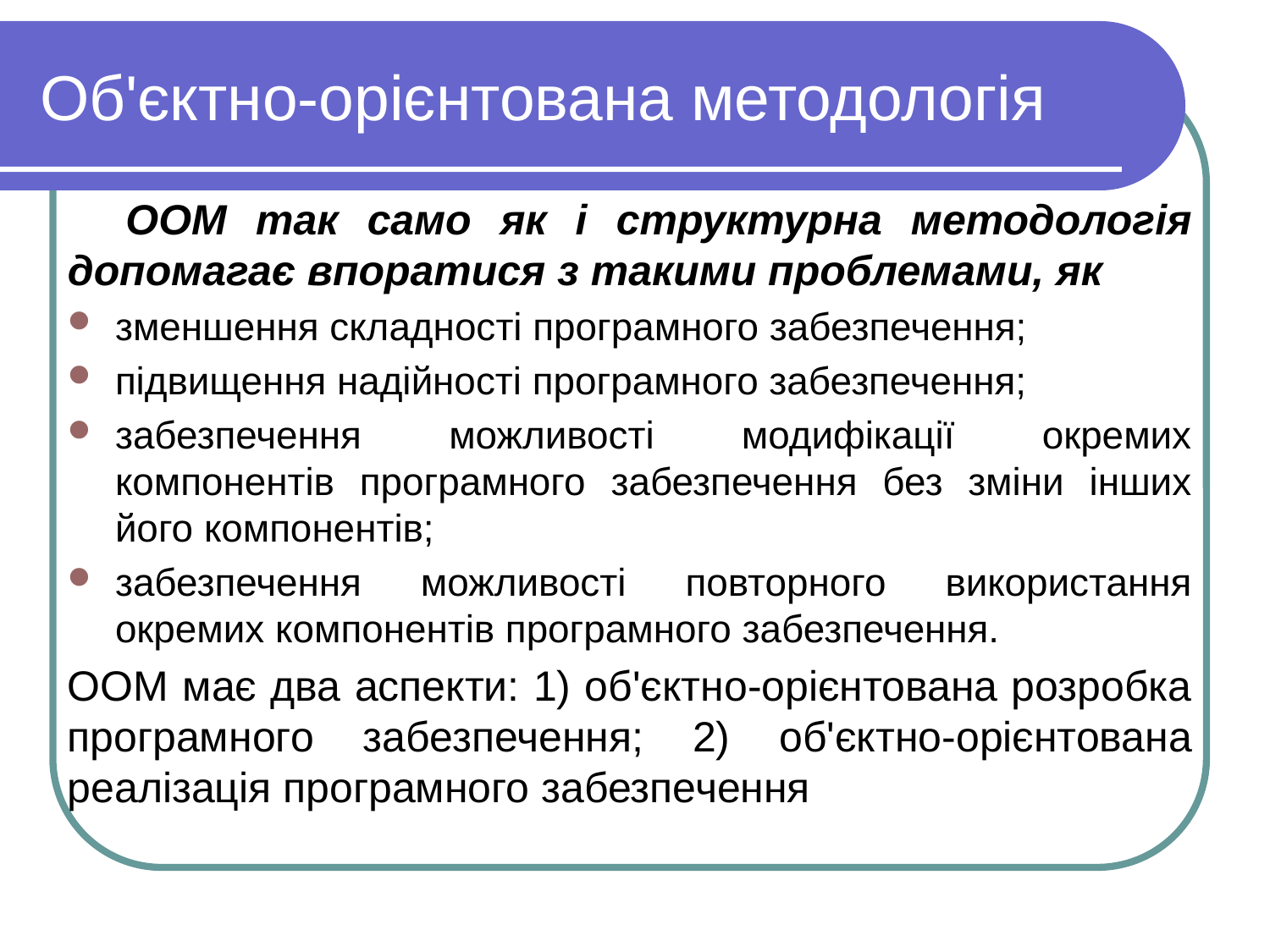

# Об'єктно-орієнтована методологія
  ООМ так само як і структурна методологія допомагає впоратися з такими проблемами, як
зменшення складності програмного забезпечення;
підвищення надійності програмного забезпечення;
забезпечення можливості модифікації окремих компонентів програмного забезпечення без зміни інших його компонентів;
забезпечення можливості повторного використання окремих компонентів програмного забезпечення.
ООМ має два аспекти: 1) об'єктно-орієнтована розробка програмного забезпечення; 2) об'єктно-орієнтована реалізація програмного забезпечення